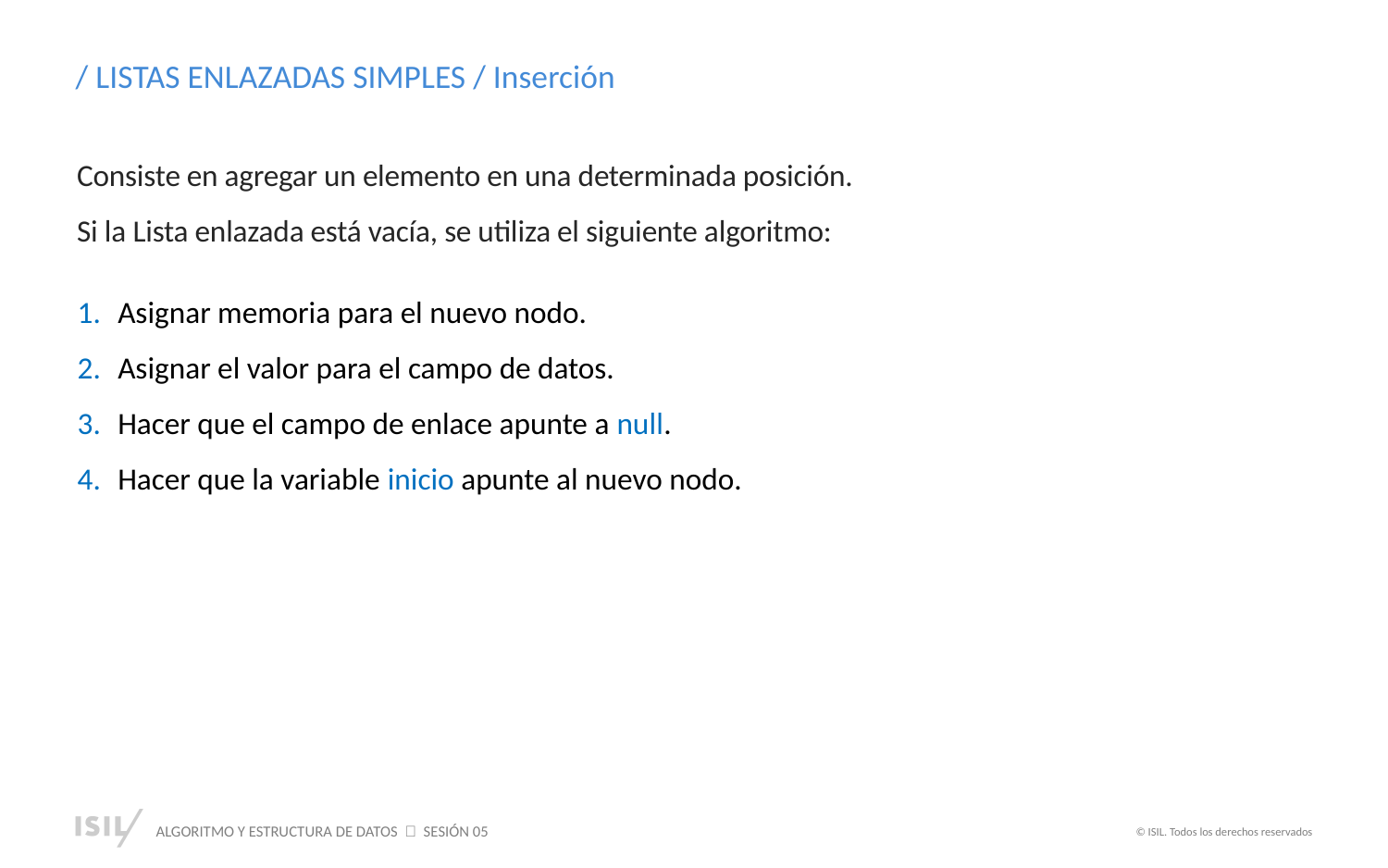

/ LISTAS ENLAZADAS SIMPLES / Inserción
Consiste en agregar un elemento en una determinada posición.
Si la Lista enlazada está vacía, se utiliza el siguiente algoritmo:
Asignar memoria para el nuevo nodo.
Asignar el valor para el campo de datos.
Hacer que el campo de enlace apunte a null.
Hacer que la variable inicio apunte al nuevo nodo.